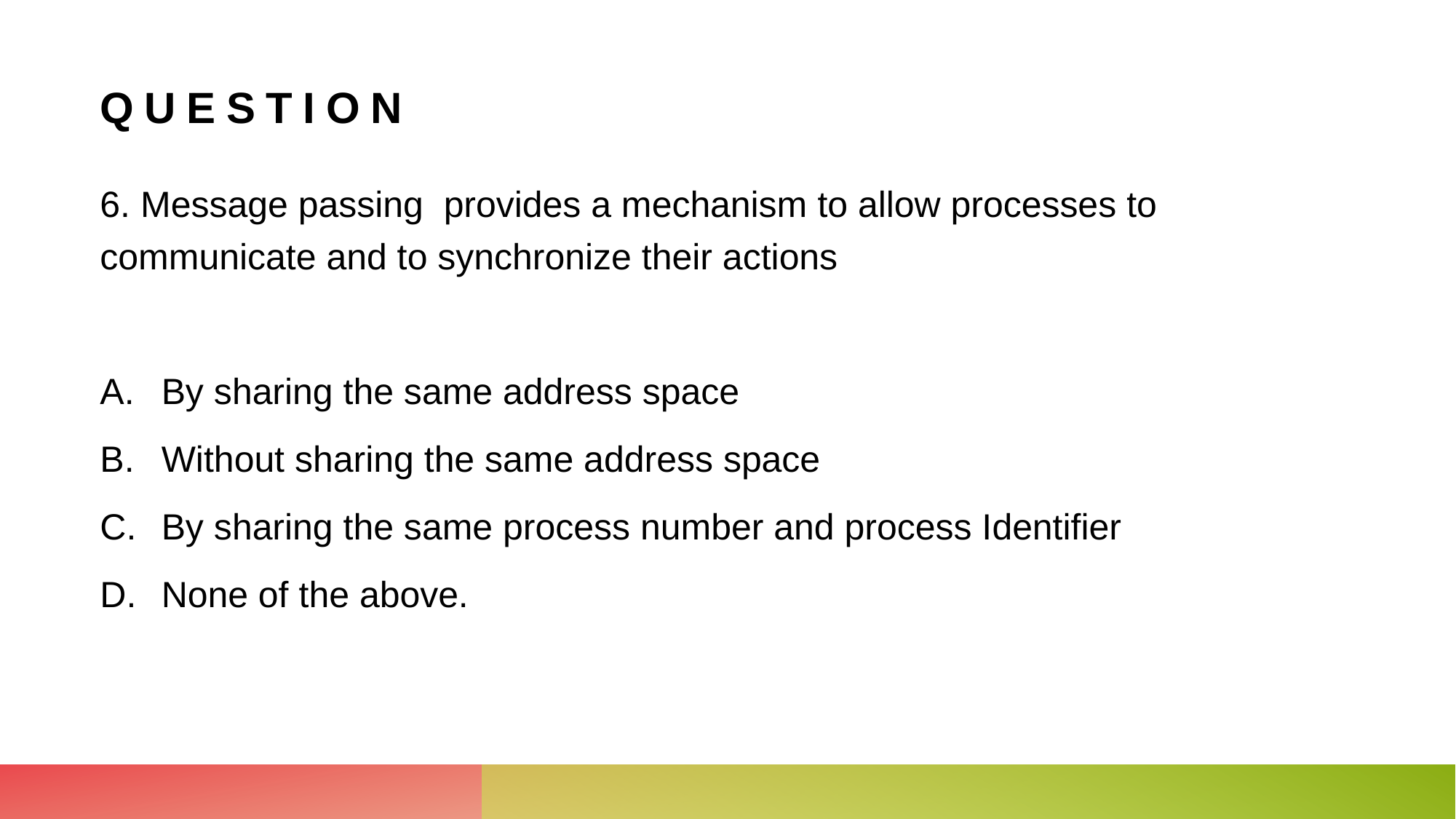

# Question
6. Message passing  provides a mechanism to allow processes to communicate and to synchronize their actions

By sharing the same address space
Without sharing the same address space
By sharing the same process number and process Identifier
None of the above.